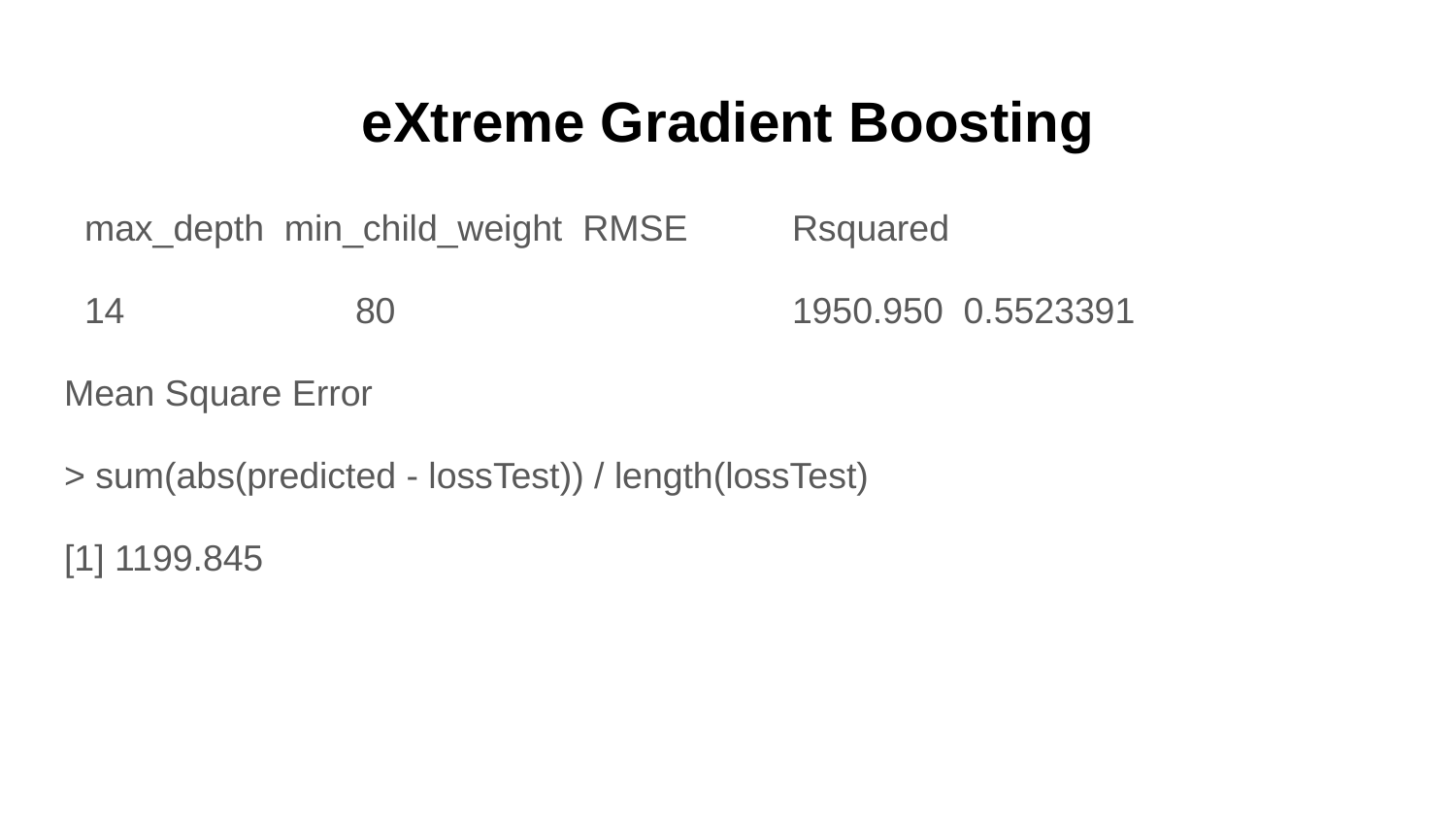

# eXtreme Gradient Boosting

  max_depth  min_child_weight  RMSE  	Rsquared
  14      		80           		1950.950  0.5523391
Mean Square Error
> sum(abs(predicted - lossTest)) / length(lossTest)
[1] 1199.845